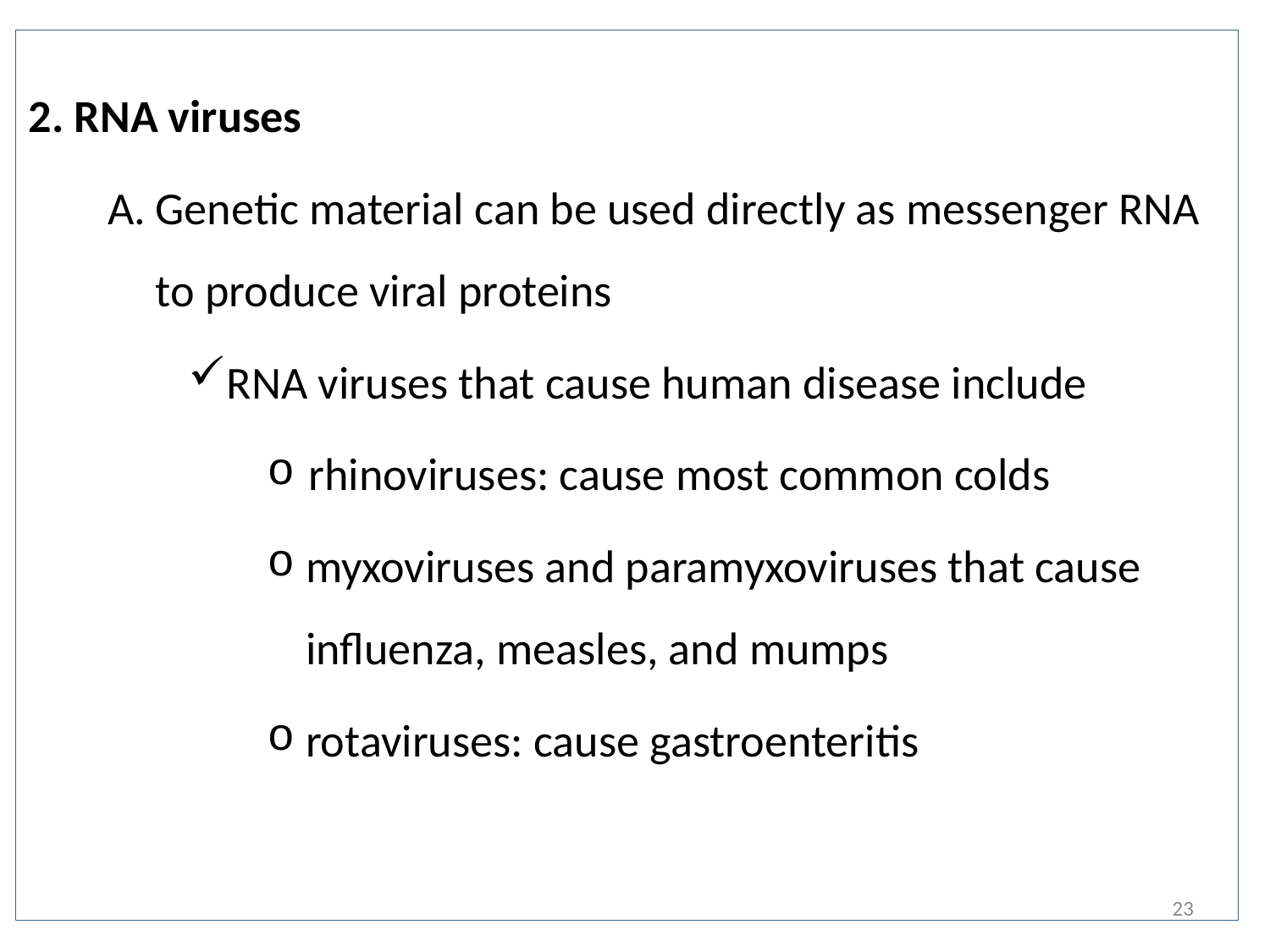

2. RNA viruses
Genetic material can be used directly as messenger RNA to produce viral proteins
RNA viruses that cause human disease include
 rhinoviruses: cause most common colds
myxoviruses and paramyxoviruses that cause influenza, measles, and mumps
rotaviruses: cause gastroenteritis
23